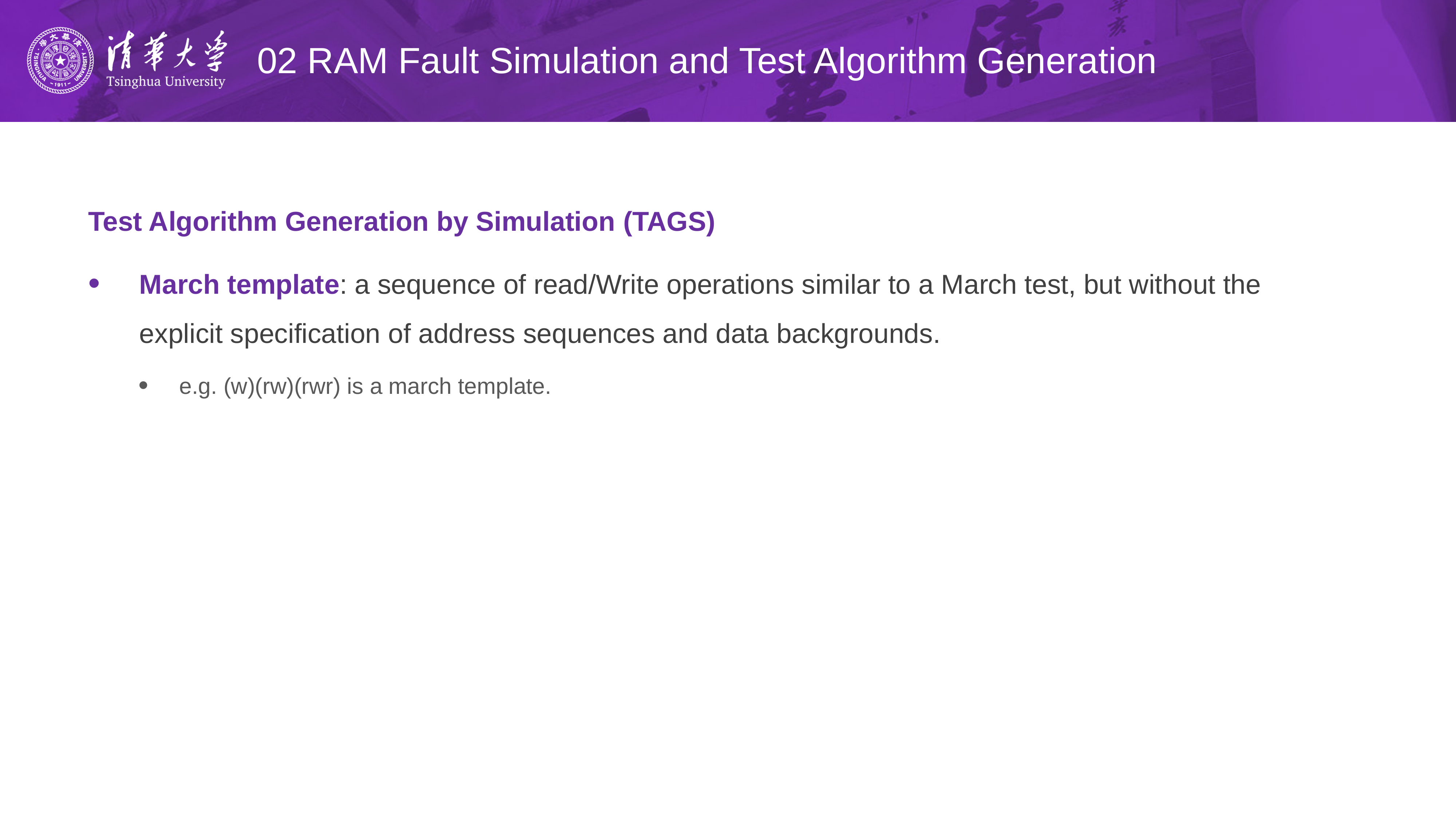

# 02 RAM Fault Simulation and Test Algorithm Generation
Test Algorithm Generation by Simulation (TAGS)
March template: a sequence of read/Write operations similar to a March test, but without the explicit specification of address sequences and data backgrounds.
e.g. (w)(rw)(rwr) is a march template.